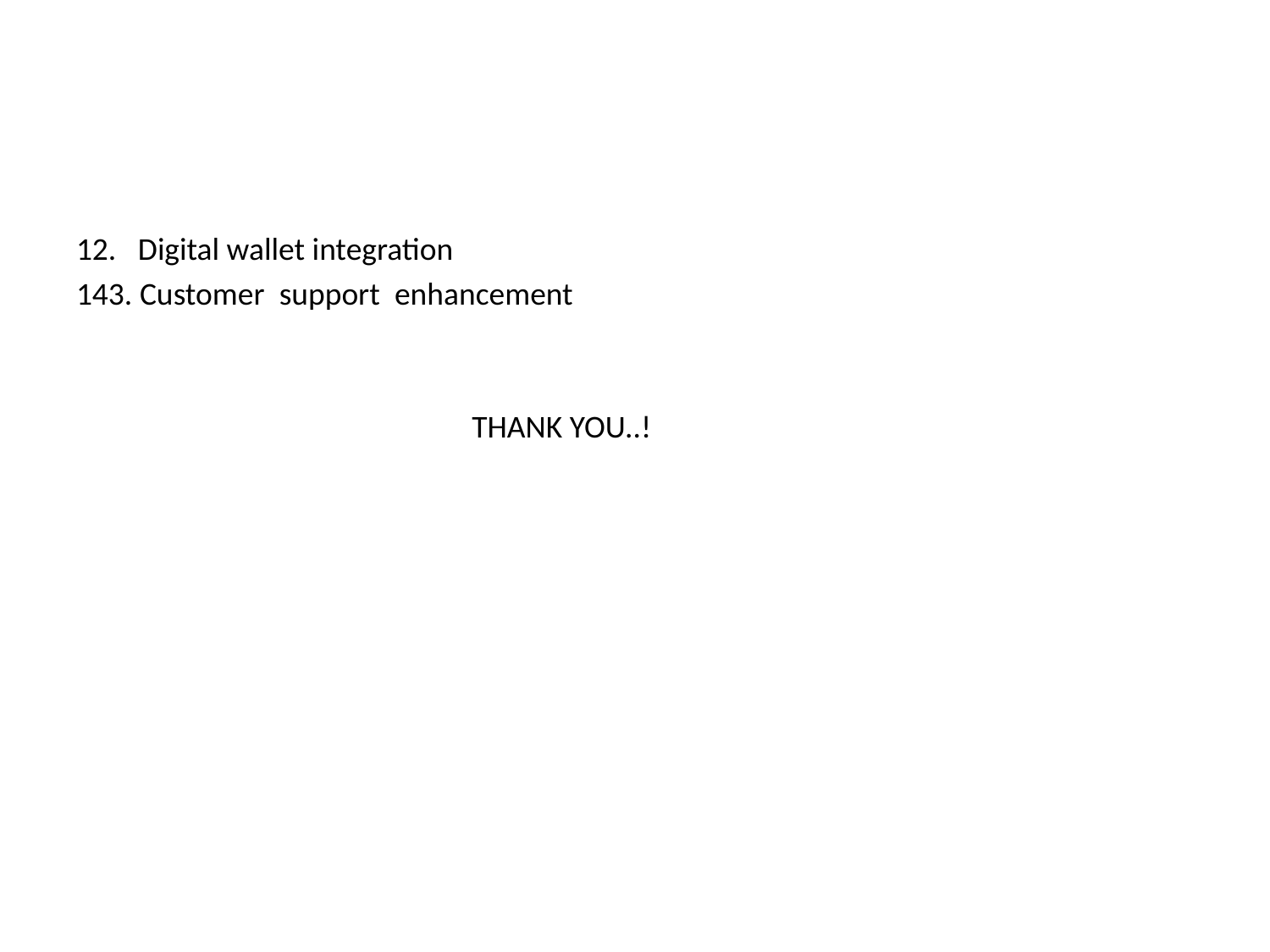

#
12.   Digital wallet integration
143. Customer  support  enhancement

                                                       THANK YOU..!